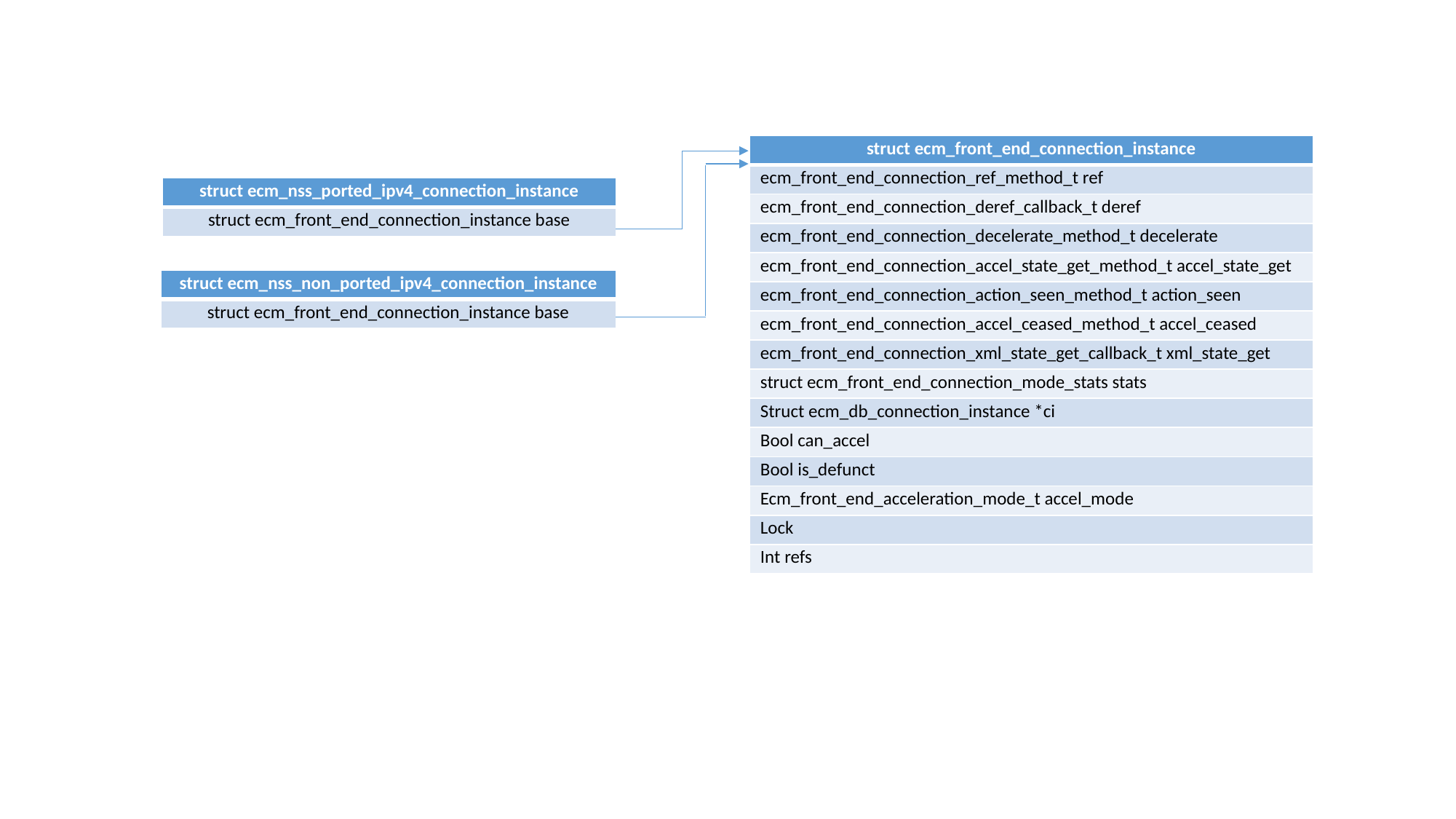

| struct ecm\_front\_end\_connection\_instance |
| --- |
| ecm\_front\_end\_connection\_ref\_method\_t ref |
| ecm\_front\_end\_connection\_deref\_callback\_t deref |
| ecm\_front\_end\_connection\_decelerate\_method\_t decelerate |
| ecm\_front\_end\_connection\_accel\_state\_get\_method\_t accel\_state\_get |
| ecm\_front\_end\_connection\_action\_seen\_method\_t action\_seen |
| ecm\_front\_end\_connection\_accel\_ceased\_method\_t accel\_ceased |
| ecm\_front\_end\_connection\_xml\_state\_get\_callback\_t xml\_state\_get |
| struct ecm\_front\_end\_connection\_mode\_stats stats |
| Struct ecm\_db\_connection\_instance \*ci |
| Bool can\_accel |
| Bool is\_defunct |
| Ecm\_front\_end\_acceleration\_mode\_t accel\_mode |
| Lock |
| Int refs |
| struct ecm\_nss\_ported\_ipv4\_connection\_instance |
| --- |
| struct ecm\_front\_end\_connection\_instance base |
| struct ecm\_nss\_non\_ported\_ipv4\_connection\_instance |
| --- |
| struct ecm\_front\_end\_connection\_instance base |